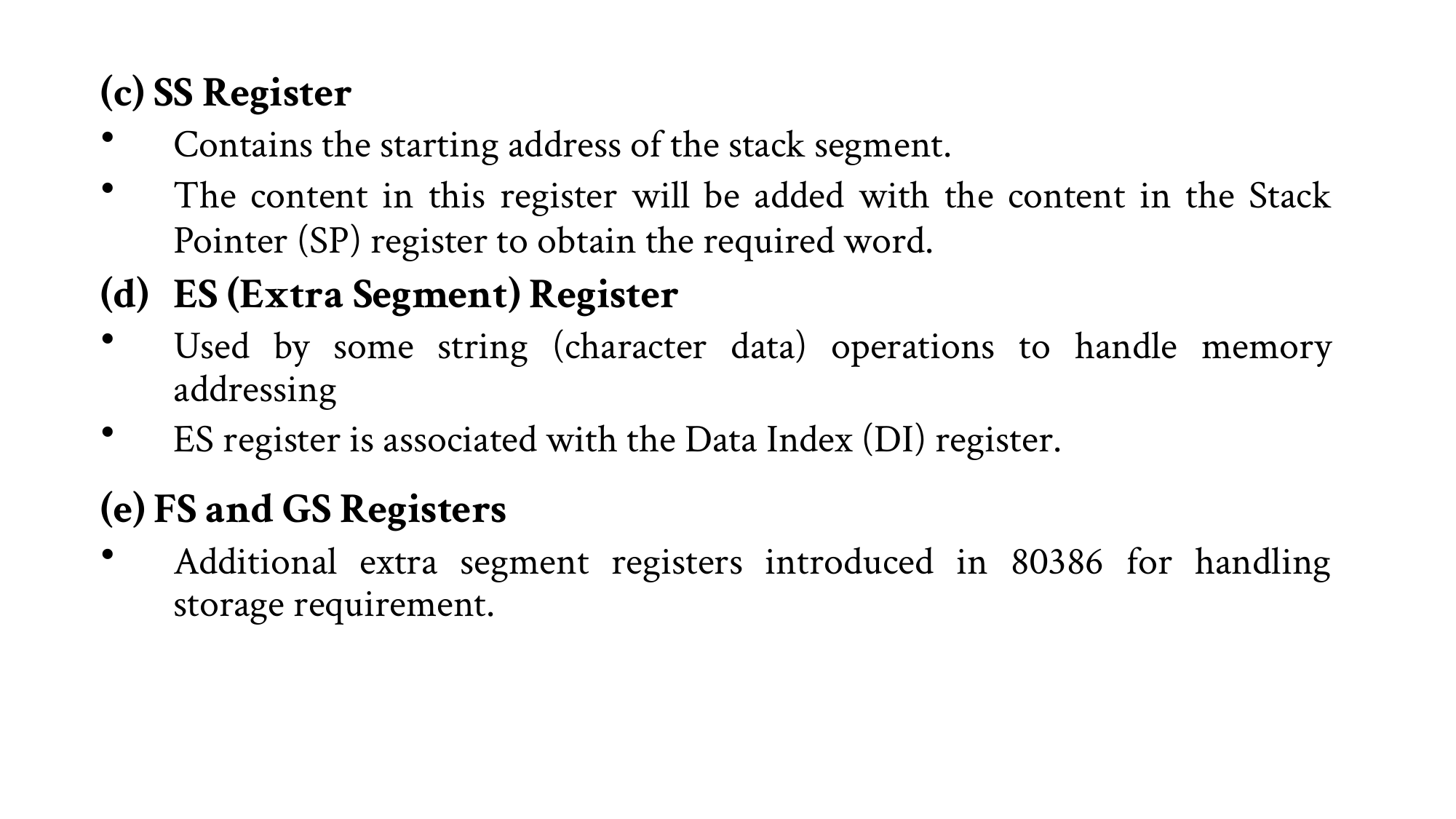

(c) SS Register
Contains the starting address of the stack segment.
The content in this register will be added with the content in the Stack Pointer (SP) register to obtain the required word.
ES (Extra Segment) Register
Used by some string (character data) operations to handle memory addressing
ES register is associated with the Data Index (DI) register.

(e) FS and GS Registers
Additional extra segment registers introduced in 80386 for handling storage requirement.